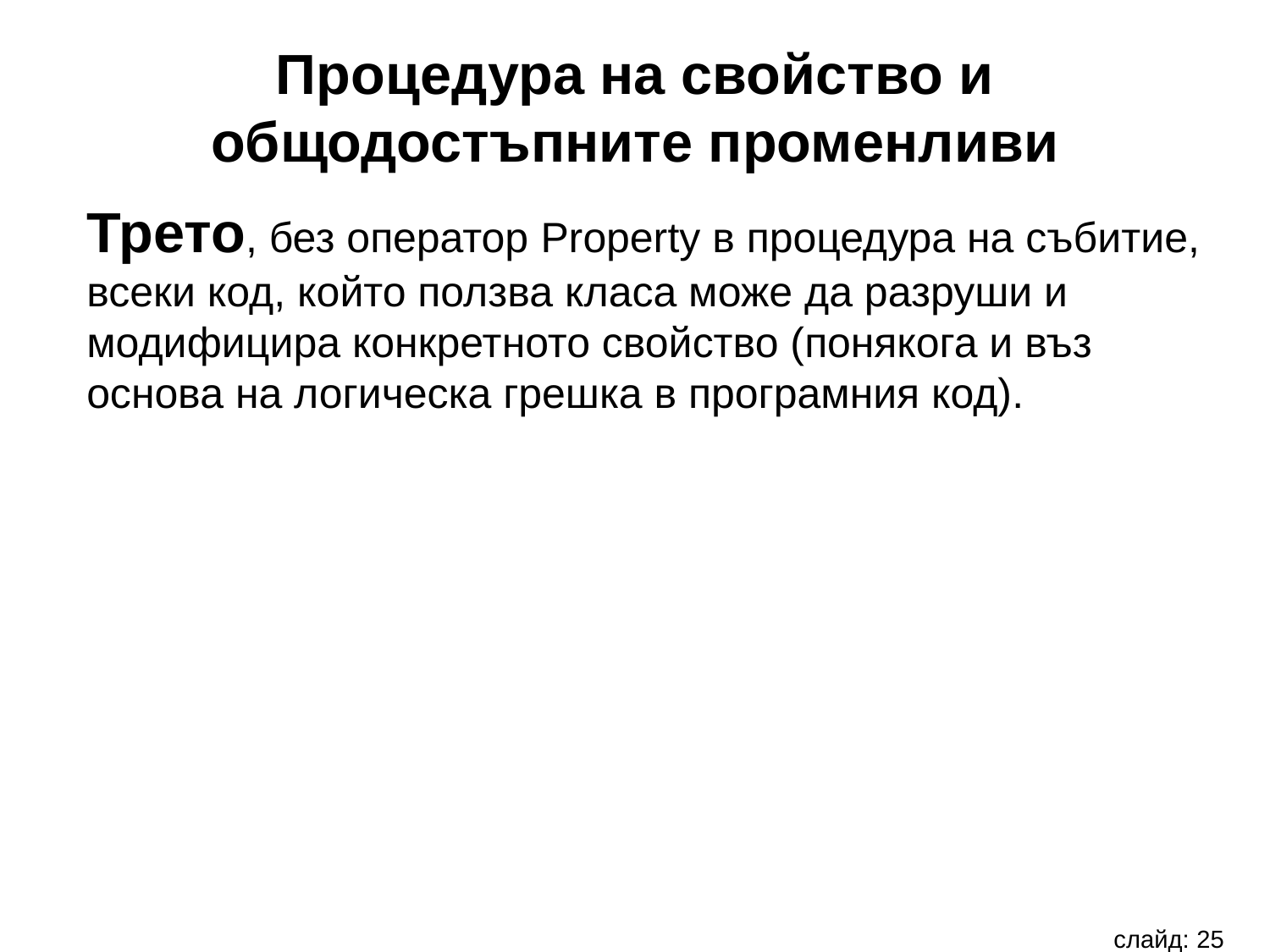

Процедура на свойство и общодостъпните променливи
Трето, без оператор Property в процедура на събитие, всеки код, който ползва класа може да разруши и модифицира конкретното свойство (понякога и въз основа на логическа грешка в програмния код).